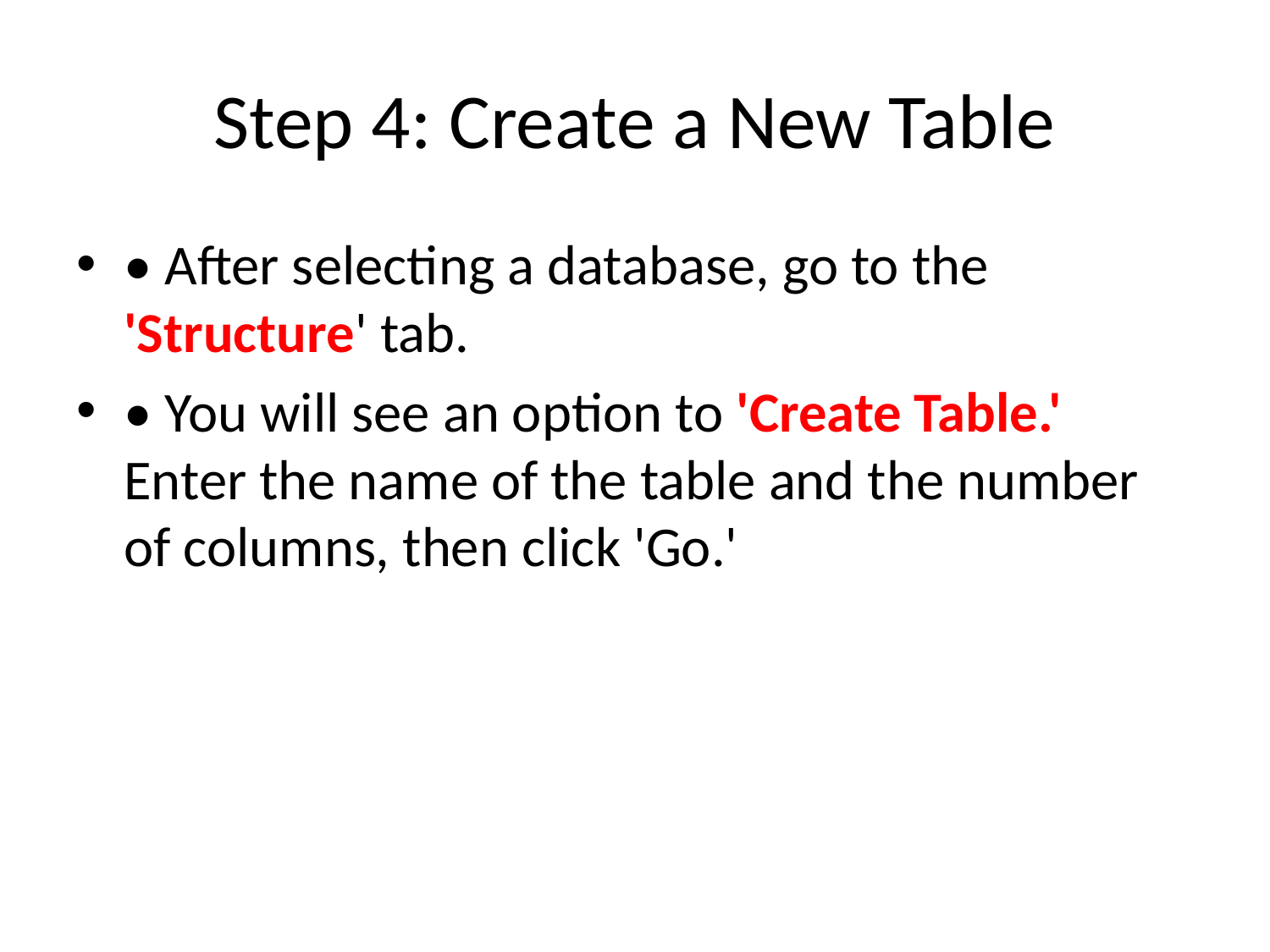

# Step 4: Create a New Table
• After selecting a database, go to the 'Structure' tab.
• You will see an option to 'Create Table.' Enter the name of the table and the number of columns, then click 'Go.'